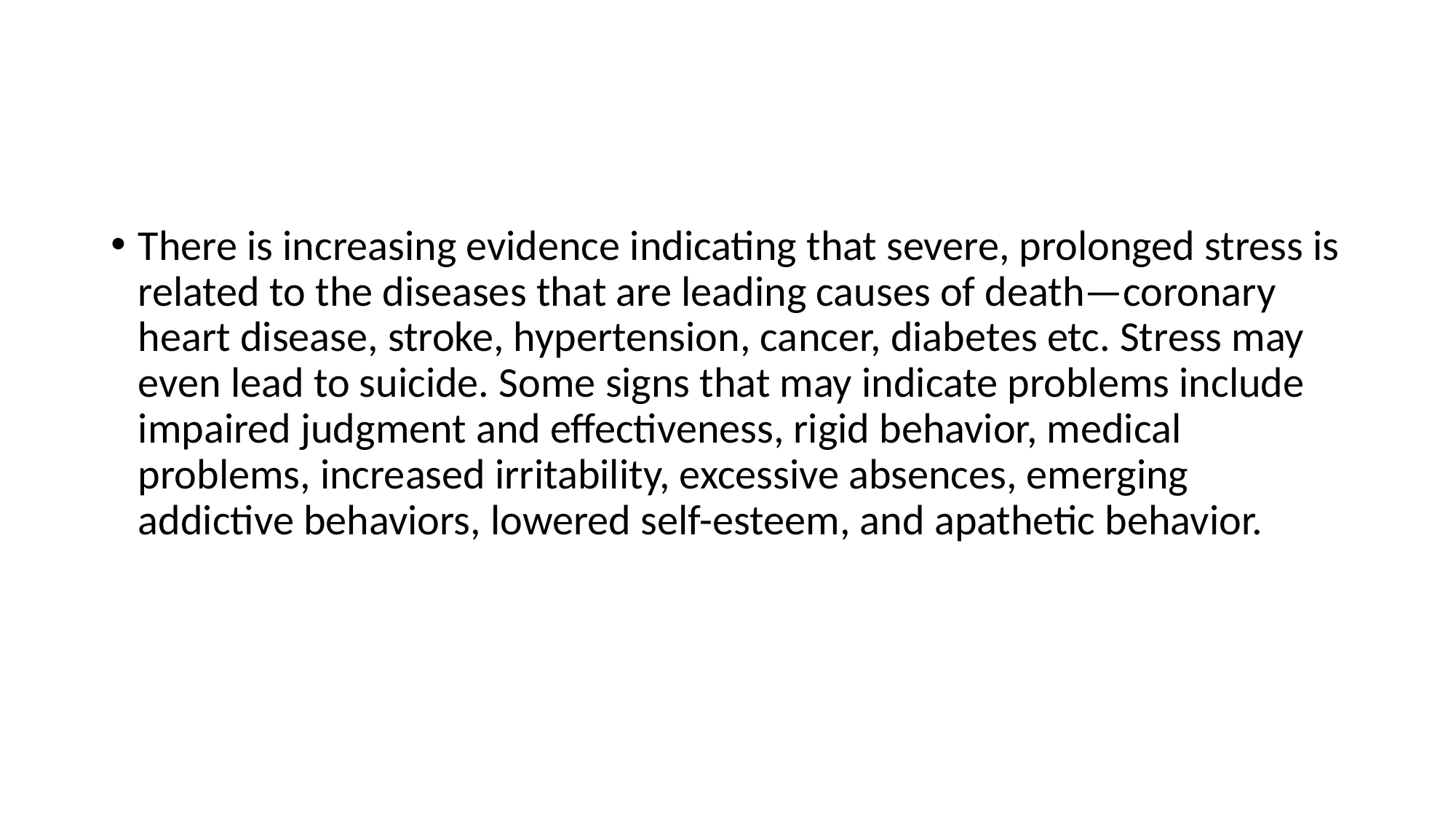

There is increasing evidence indicating that severe, prolonged stress is related to the diseases that are leading causes of death—coronary heart disease, stroke, hypertension, cancer, diabetes etc. Stress may even lead to suicide. Some signs that may indicate problems include impaired judgment and effectiveness, rigid behavior, medical problems, increased irritability, excessive absences, emerging addictive behaviors, lowered self-esteem, and apathetic behavior.